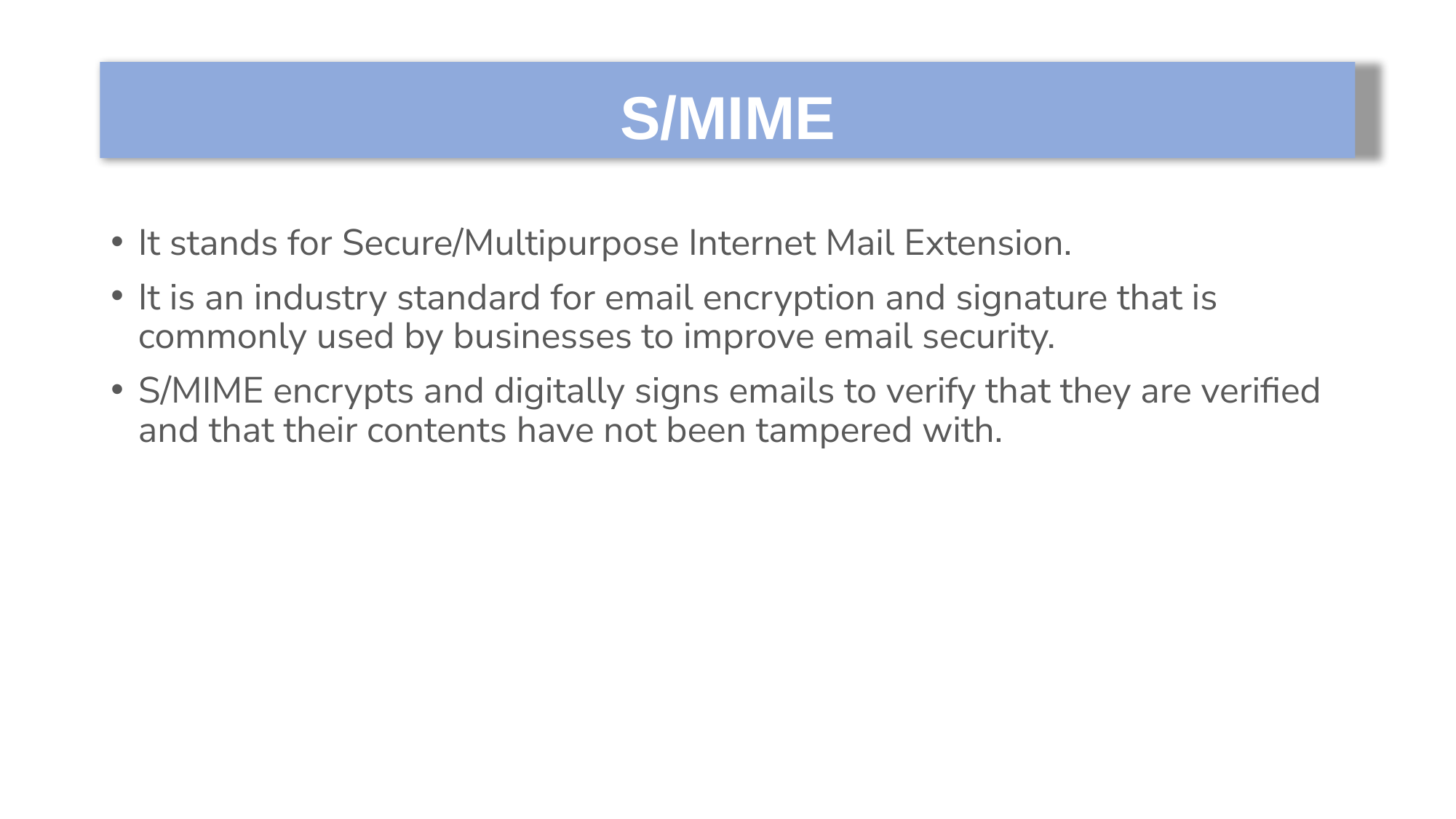

# S/MIME
It stands for Secure/Multipurpose Internet Mail Extension.
It is an industry standard for email encryption and signature that is commonly used by businesses to improve email security.
S/MIME encrypts and digitally signs emails to verify that they are verified and that their contents have not been tampered with.